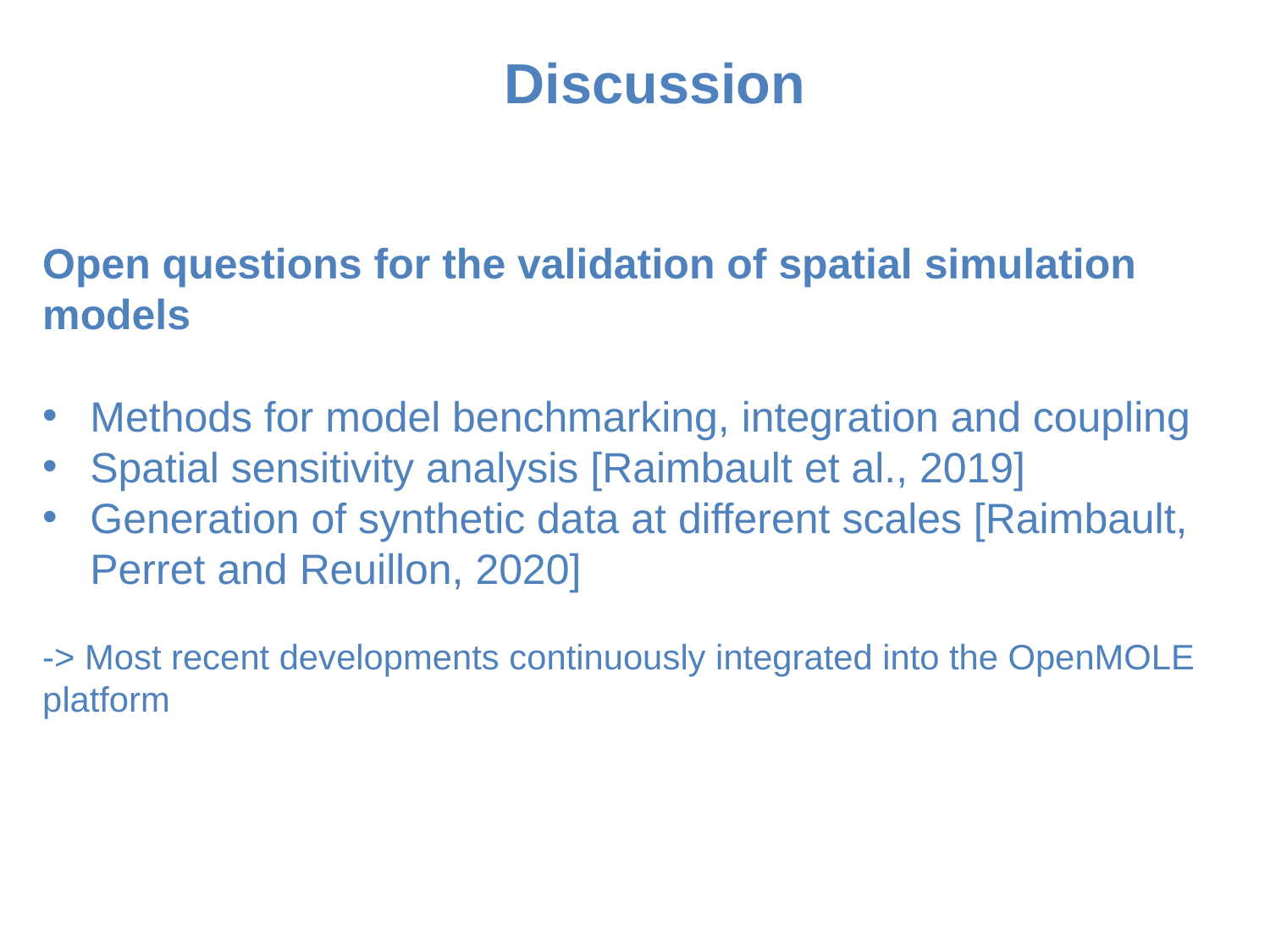

Discussion

Open questions for the validation of spatial simulation models

Methods for model benchmarking, integration and coupling
Spatial sensitivity analysis [Raimbault et al., 2019]
Generation of synthetic data at different scales [Raimbault, Perret and Reuillon, 2020]

-> Most recent developments continuously integrated into the OpenMOLE platform